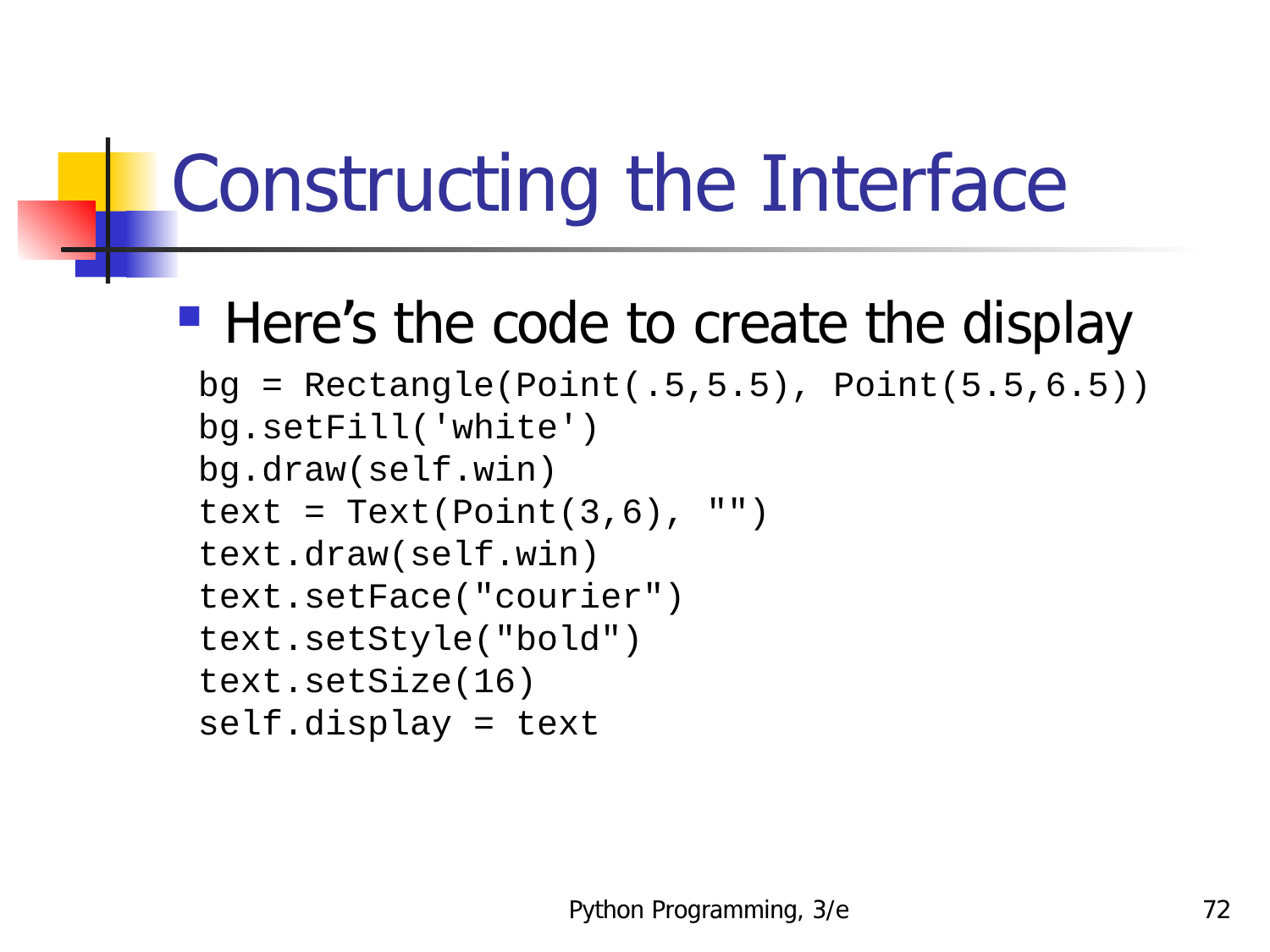

# Constructing the Interface
Here’s the code to create the display
 bg = Rectangle(Point(.5,5.5), Point(5.5,6.5))
 bg.setFill('white')
 bg.draw(self.win)
 text = Text(Point(3,6), "")
 text.draw(self.win)
 text.setFace("courier")
 text.setStyle("bold")
 text.setSize(16)
 self.display = text
Python Programming, 3/e
72